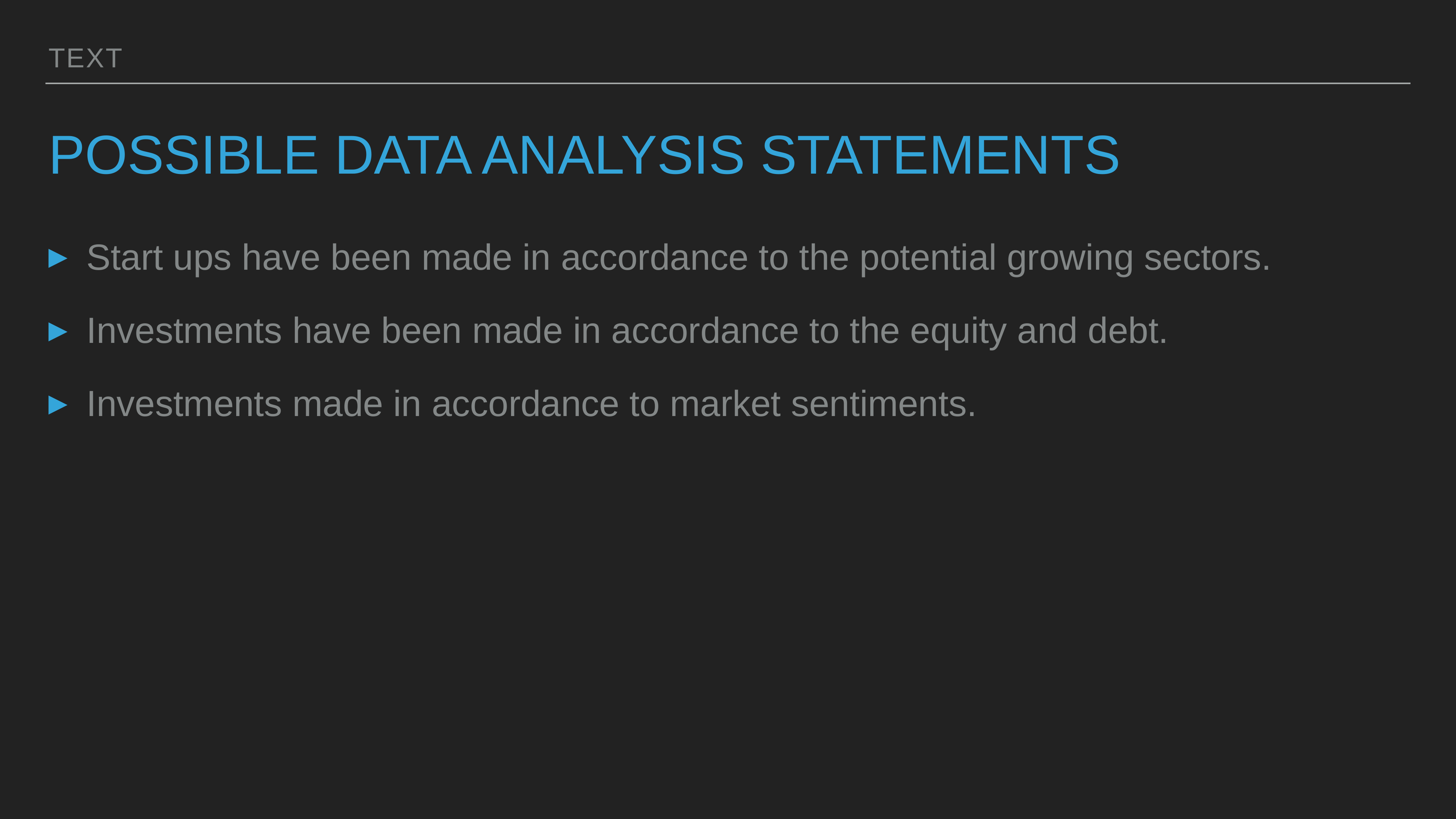

Text
# Possible data analysis statements
Start ups have been made in accordance to the potential growing sectors.
Investments have been made in accordance to the equity and debt.
Investments made in accordance to market sentiments.